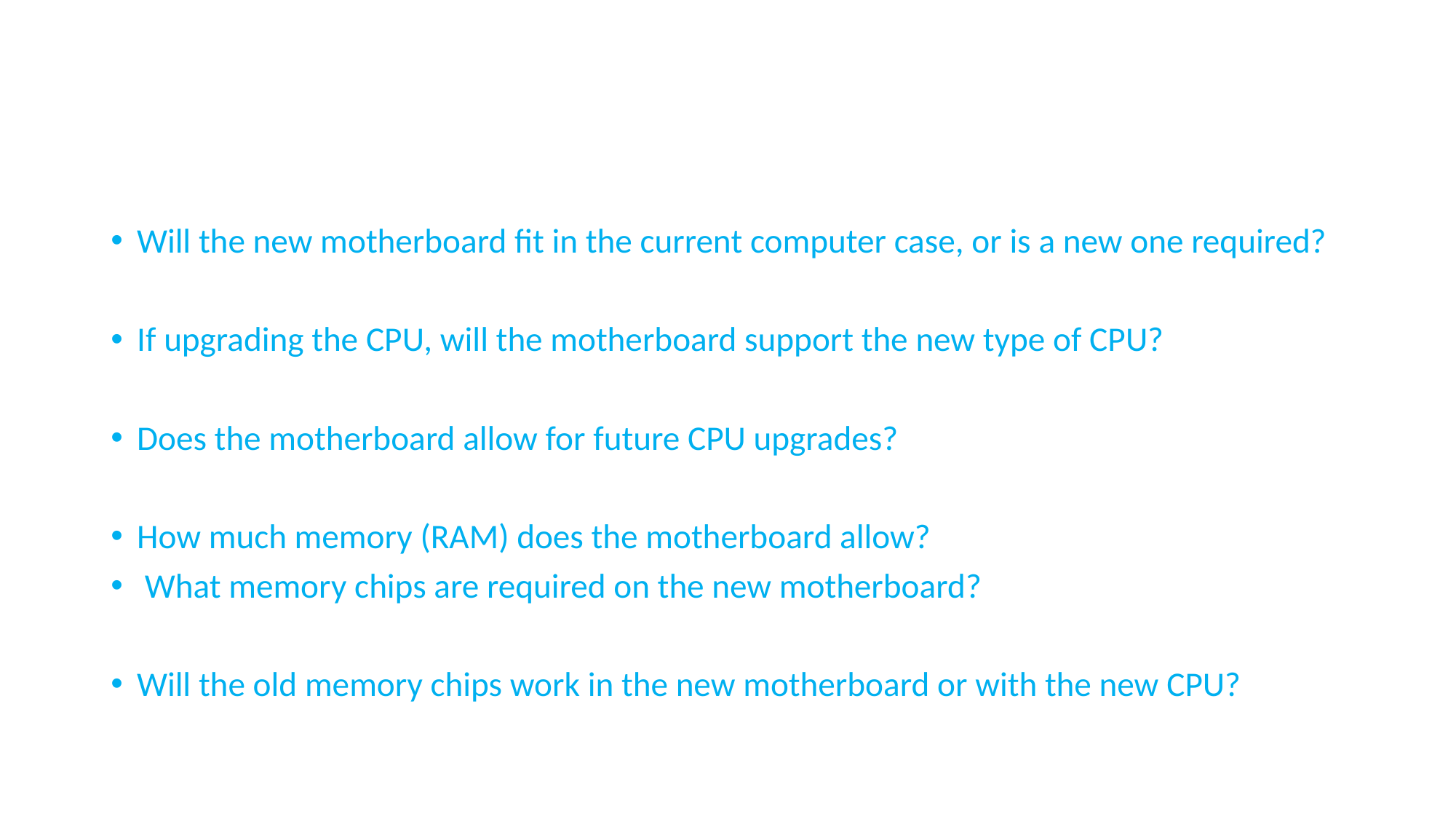

#
Will the new motherboard fit in the current computer case, or is a new one required?

If upgrading the CPU, will the motherboard support the new type of CPU?

Does the motherboard allow for future CPU upgrades?

How much memory (RAM) does the motherboard allow?
 What memory chips are required on the new motherboard?

Will the old memory chips work in the new motherboard or with the new CPU?